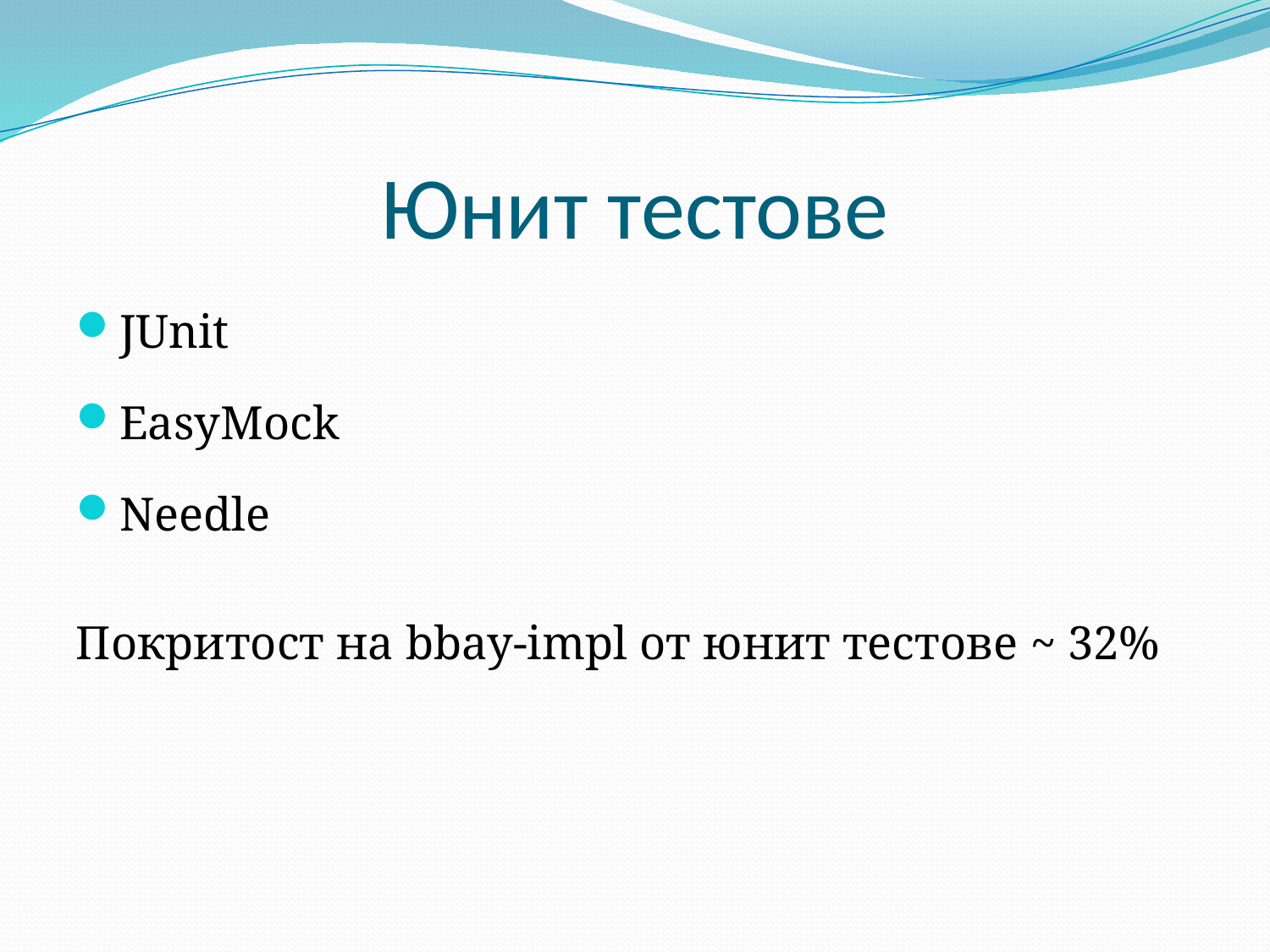

# Юнит тестове
JUnit
EasyMock
Needle

Покритост на bbay-impl от юнит тестове ~ 32%